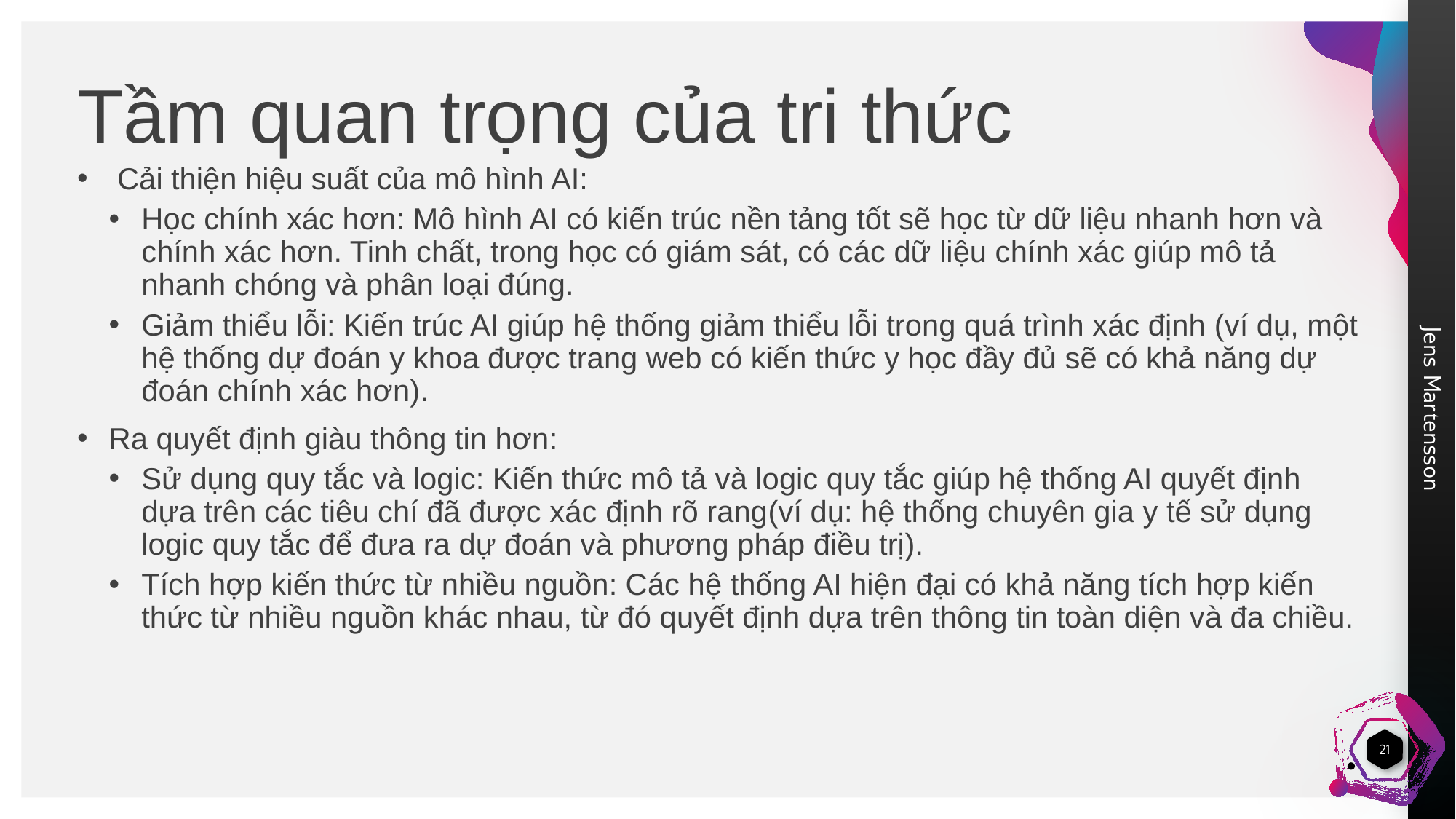

# Tầm quan trọng của tri thức
 Cải thiện hiệu suất của mô hình AI:
Học chính xác hơn: Mô hình AI có kiến trúc nền tảng tốt sẽ học từ dữ liệu nhanh hơn và chính xác hơn. Tinh chất, trong học có giám sát, có các dữ liệu chính xác giúp mô tả nhanh chóng và phân loại đúng.
Giảm thiểu lỗi: Kiến trúc AI giúp hệ thống giảm thiểu lỗi trong quá trình xác định (ví dụ, một hệ thống dự đoán y khoa được trang web có kiến thức y học đầy đủ sẽ có khả năng dự đoán chính xác hơn).
Ra quyết định giàu thông tin hơn:
Sử dụng quy tắc và logic: Kiến thức mô tả và logic quy tắc giúp hệ thống AI quyết định dựa trên các tiêu chí đã được xác định rõ rang(ví dụ: hệ thống chuyên gia y tế sử dụng logic quy tắc để đưa ra dự đoán và phương pháp điều trị).
Tích hợp kiến thức từ nhiều nguồn: Các hệ thống AI hiện đại có khả năng tích hợp kiến thức từ nhiều nguồn khác nhau, từ đó quyết định dựa trên thông tin toàn diện và đa chiều.
21